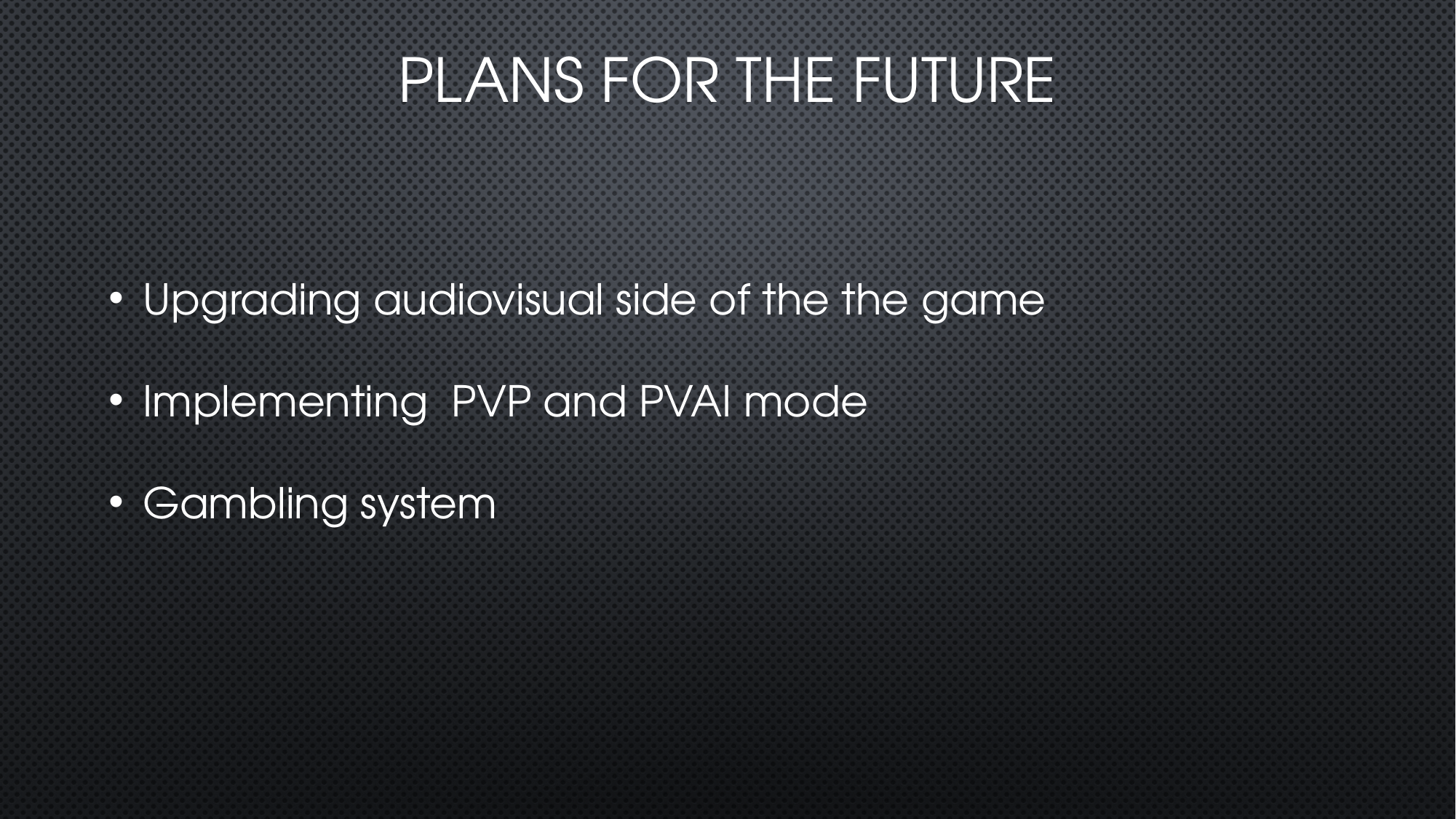

# PLANS FOR THE FUTURE
Upgrading audiovisual side of the the game

Implementing  PVP and PVAI mode

Gambling system